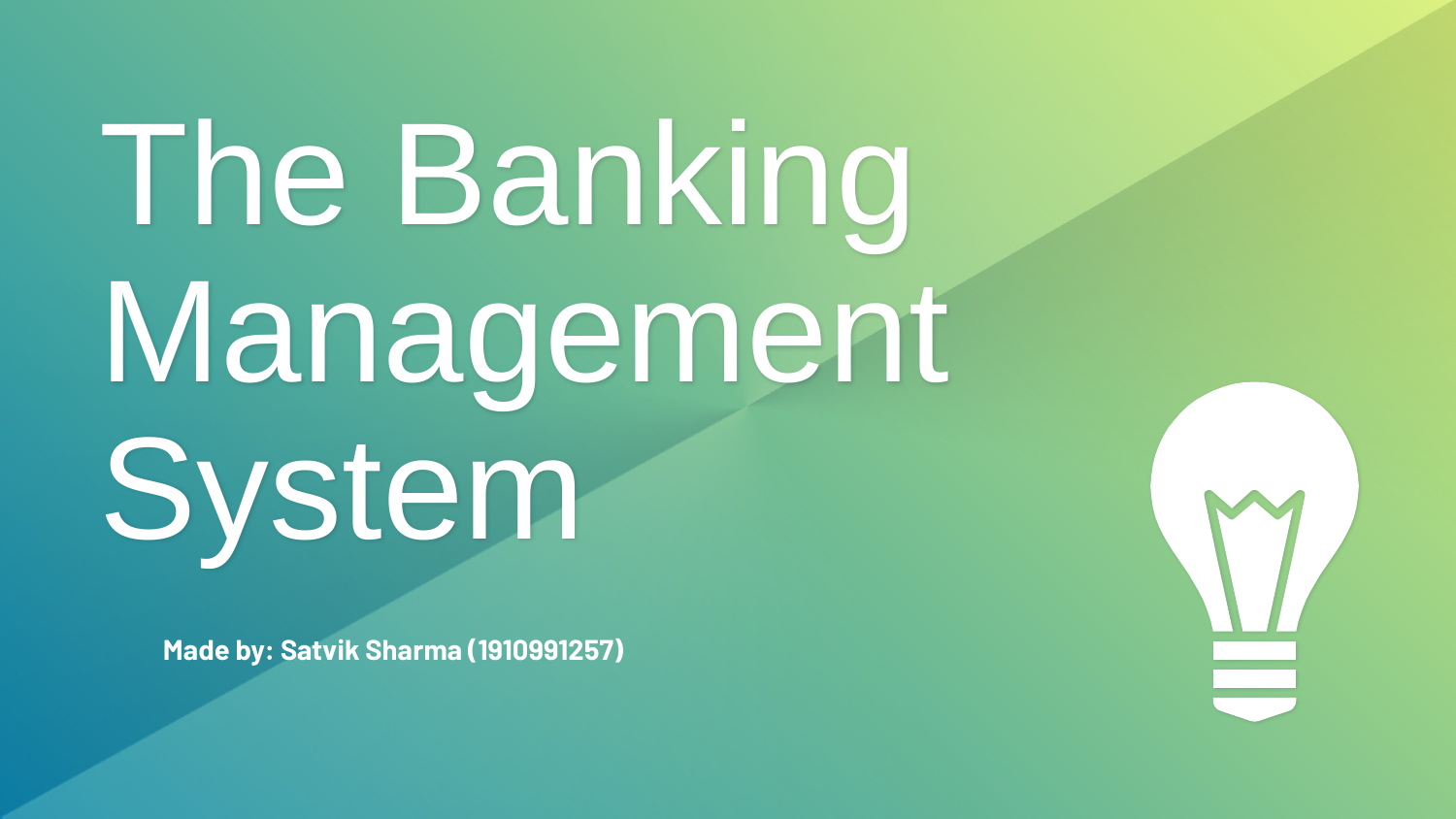

# The Banking Management System

Made by: Satvik Sharma (1910991257)